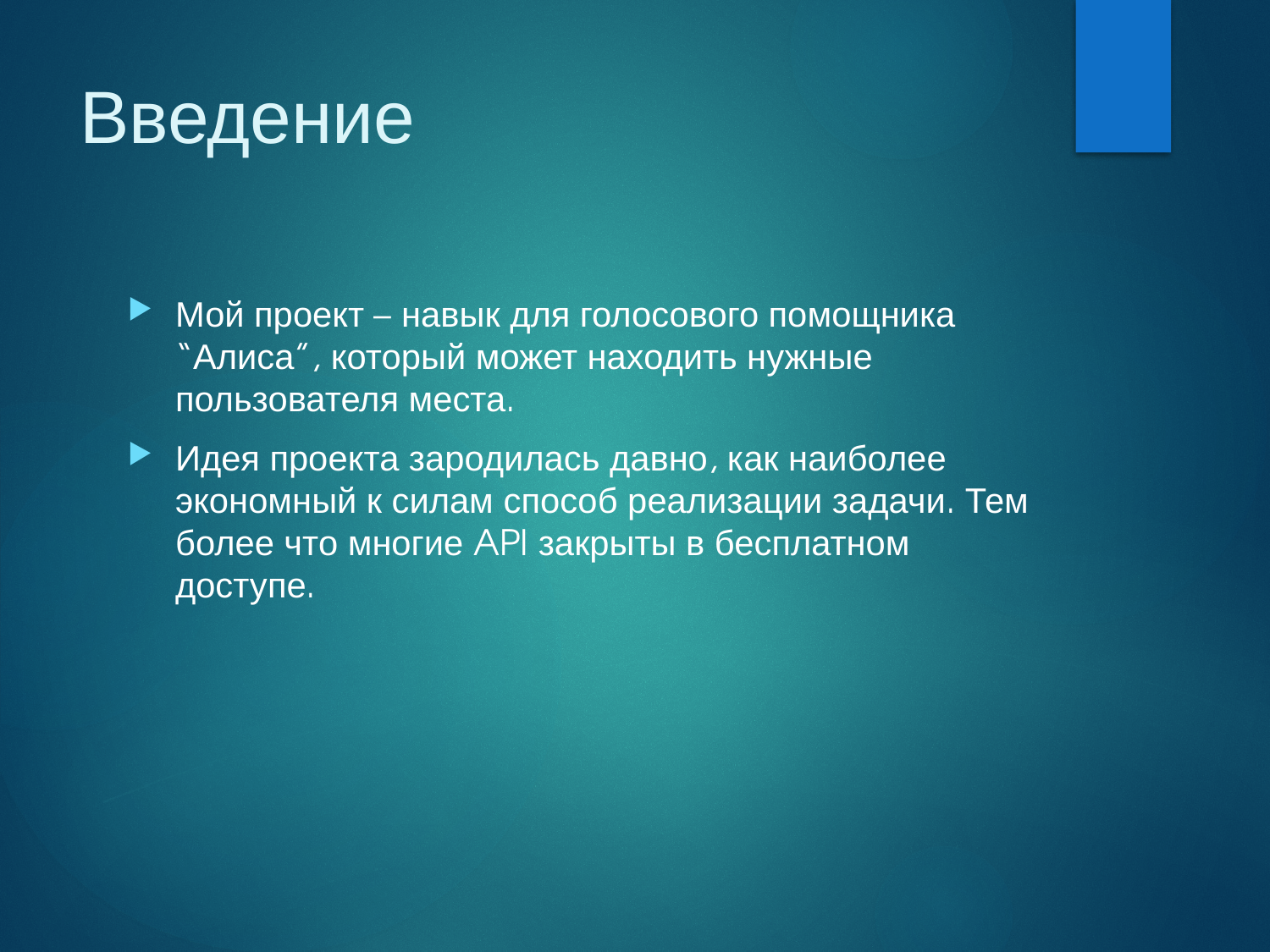

# Введение
Мой проект – навык для голосового помощника “Алиса”, который может находить нужные пользователя места.
Идея проекта зародилась давно, как наиболее экономный к силам способ реализации задачи. Тем более что многие API закрыты в бесплатном доступе.